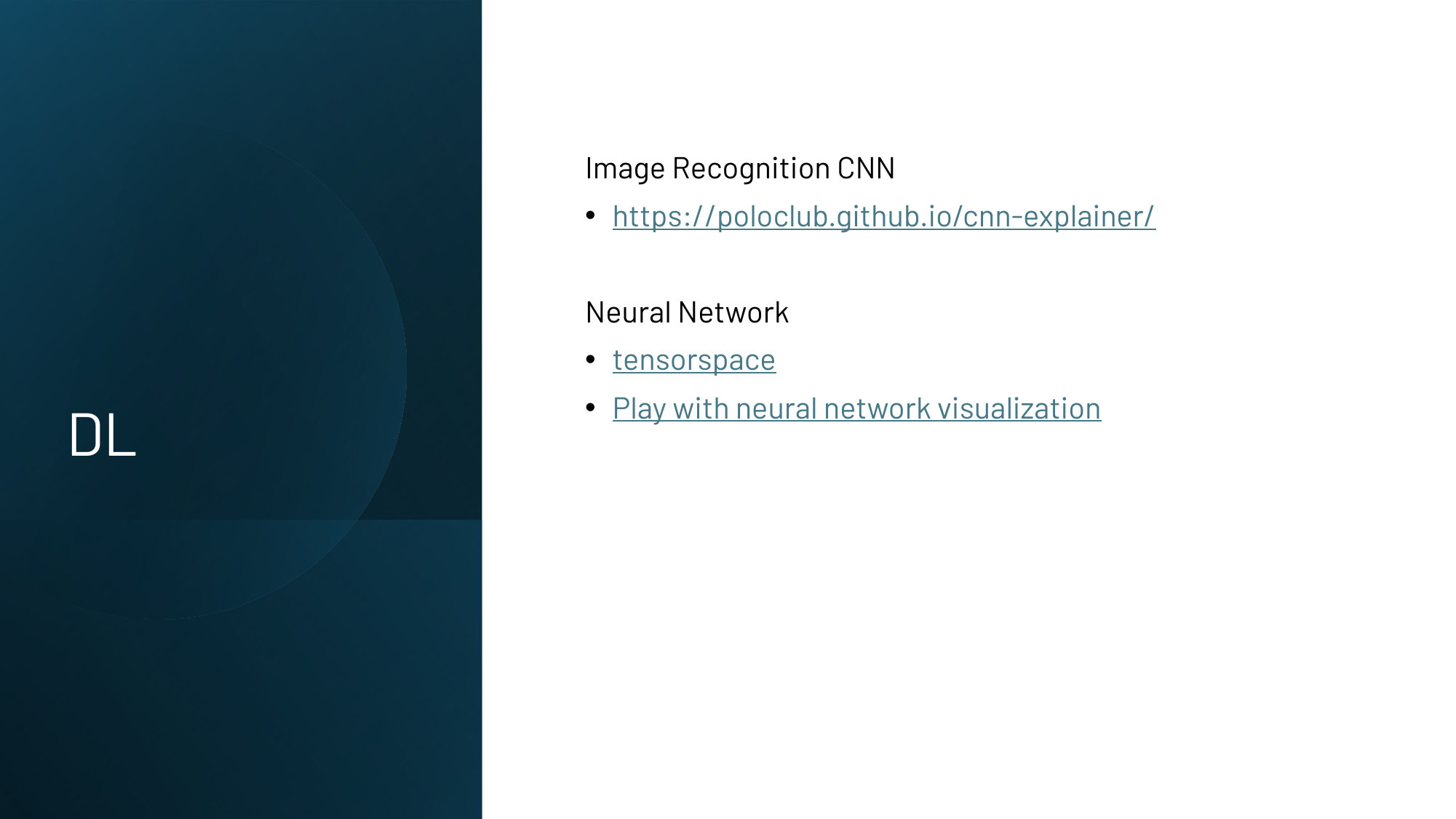

# DL
Image Recognition CNN
https://poloclub.github.io/cnn-explainer/

Neural Network
tensorspace
Play with neural network visualization